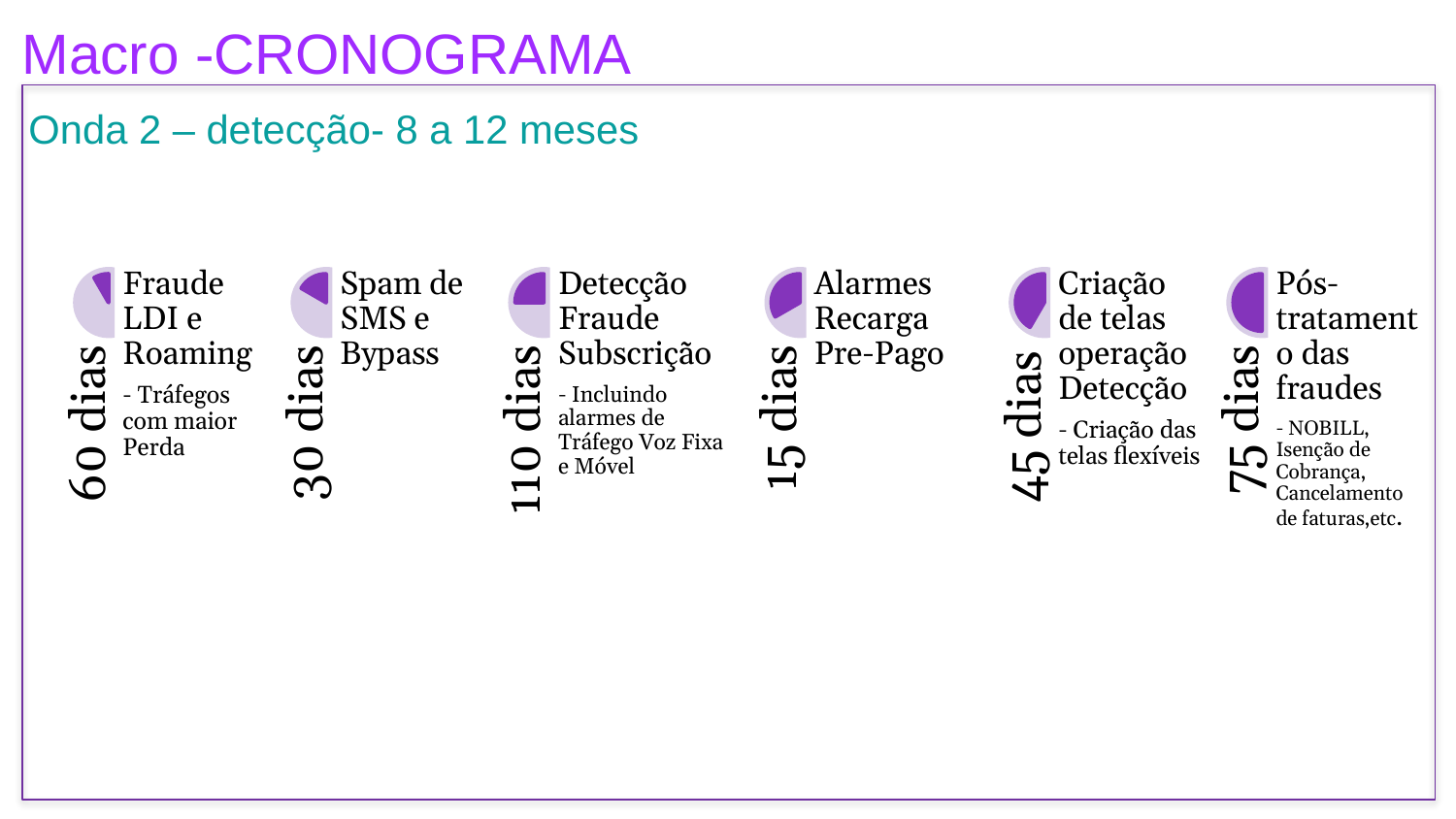

Macro -CRONOGRAMA
Onda 2 – detecção- 8 a 12 meses

60 dias
Fraude LDI e Roaming
- Tráfegos com maior Perda
30 dias
Spam de SMS e Bypass

110 dias
Detecção Fraude Subscrição
- Incluindo alarmes de Tráfego Voz Fixa e Móvel
15 dias
Alarmes Recarga Pre-Pago
45 dias
Criação de telas operação Detecção
- Criação das telas flexíveis
75 dias
Pós-tratamento das fraudes
- NOBILL, Isenção de Cobrança, Cancelamento de faturas,etc.